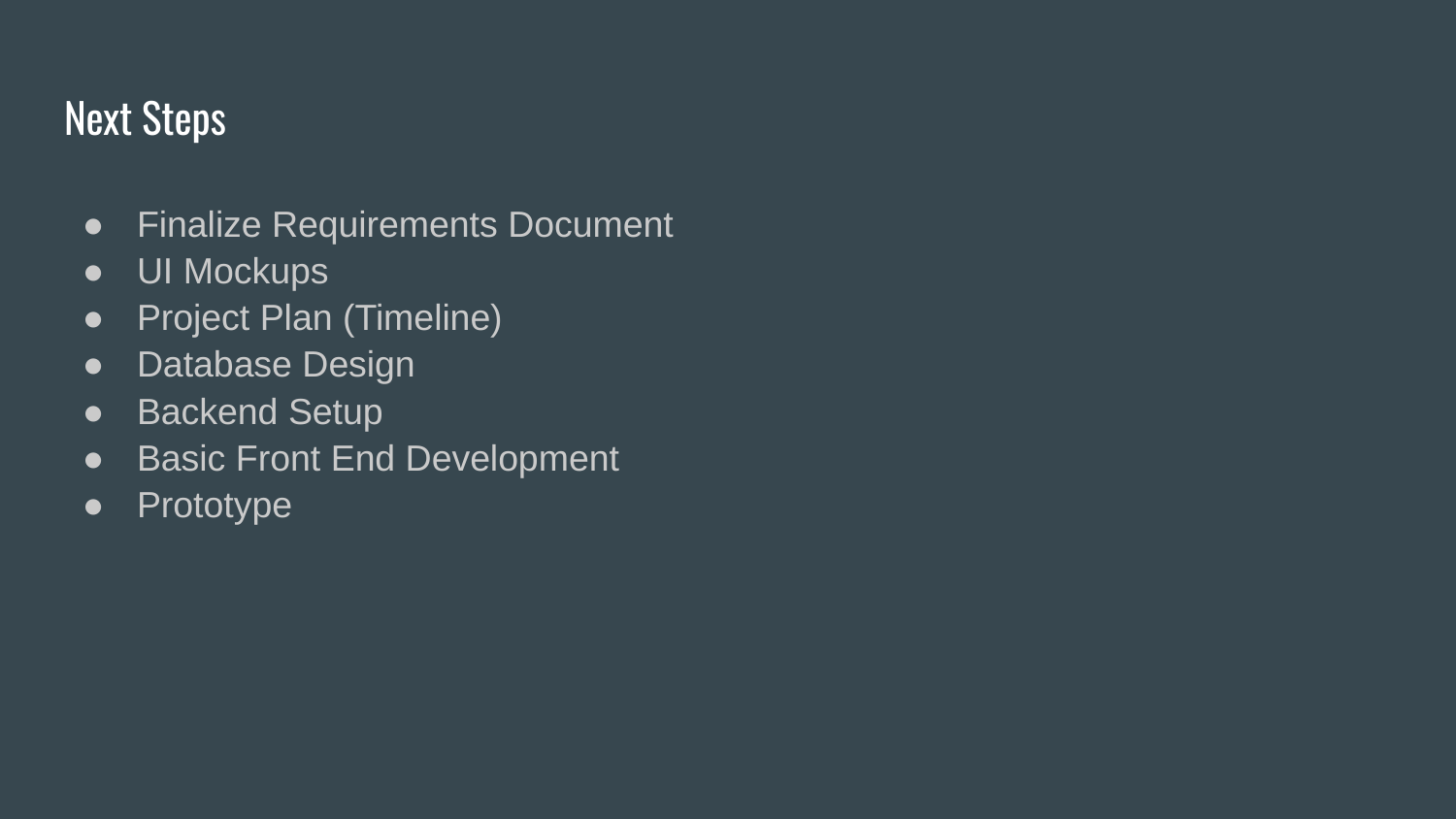

# Next Steps

Finalize Requirements Document
UI Mockups
Project Plan (Timeline)
Database Design
Backend Setup
Basic Front End Development
Prototype